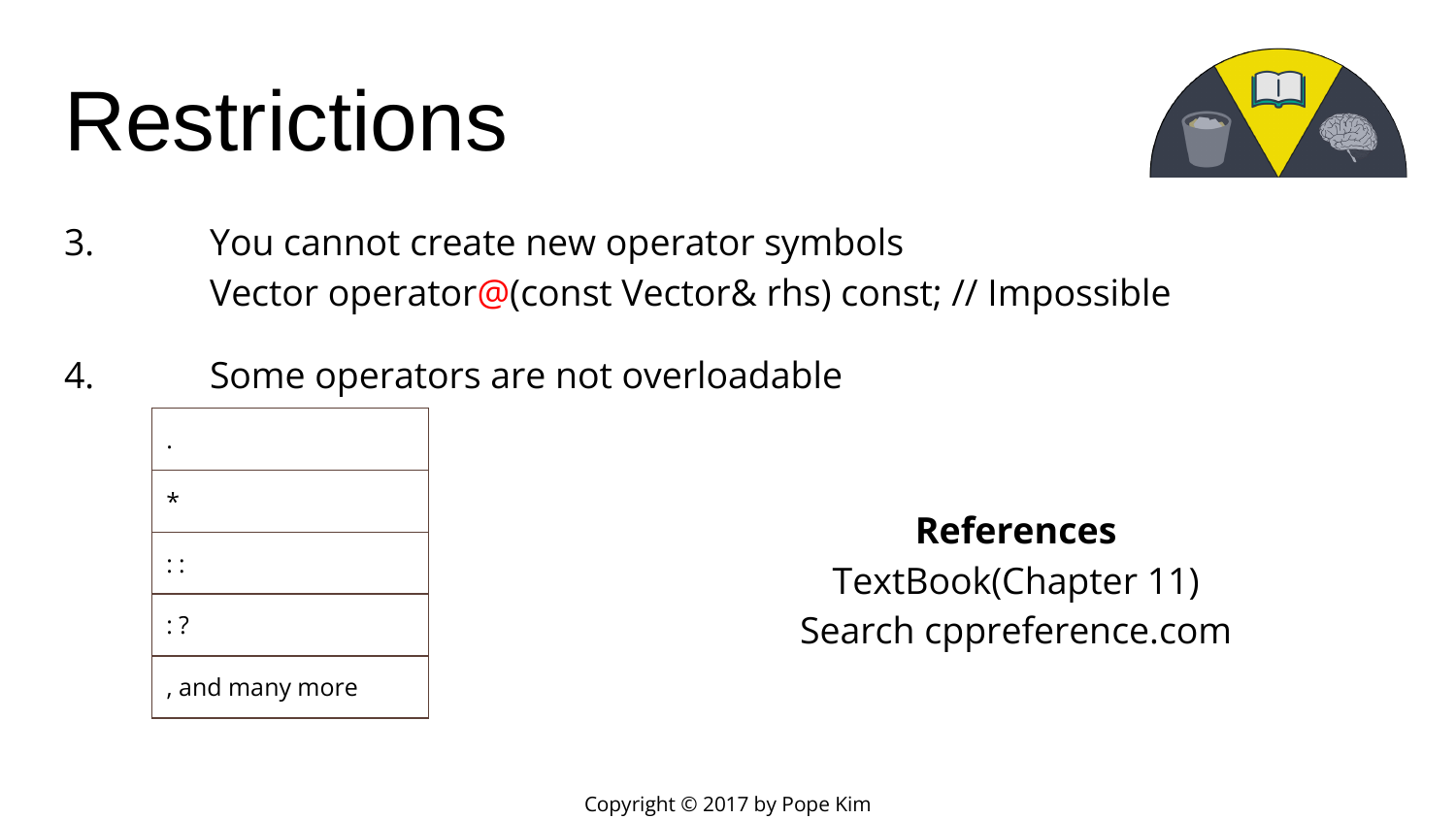

# Restrictions
3.	You cannot create new operator symbols
	Vector operator@(const Vector& rhs) const; // Impossible
4.	Some operators are not overloadable
References
TextBook(Chapter 11)
Search cppreference.com
| . |
| --- |
| \* |
| : : |
| : ? |
| , and many more |